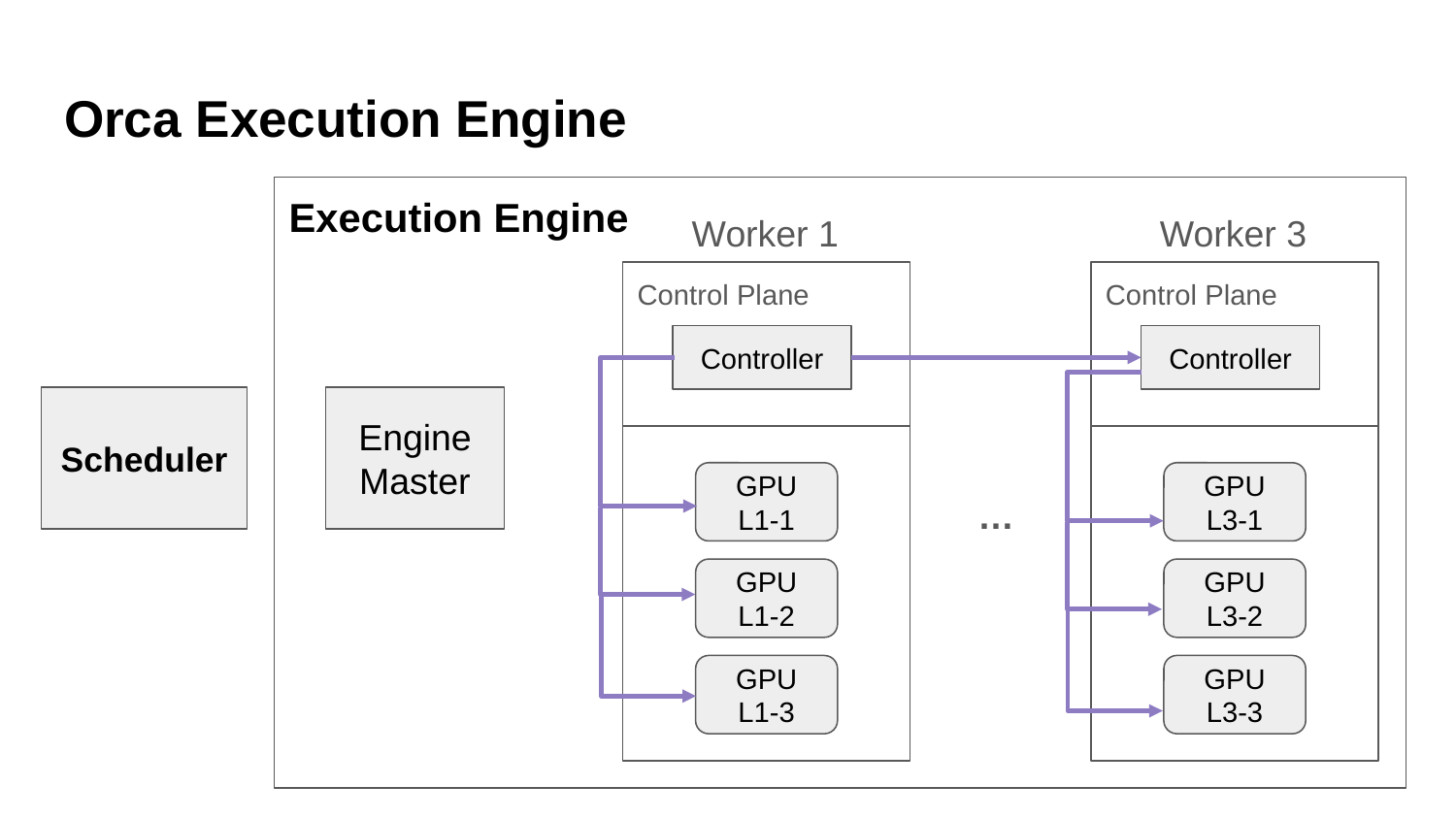

# Orca Execution Engine

Execution Engine
Worker 1
Worker 3

Controller
GPU
L1-1
GPU
L1-2
GPU
L1-3
Control Plane

Controller
GPU
L3-1
GPU
L3-2
GPU
L3-3
Control Plane

Scheduler
Engine Master
…